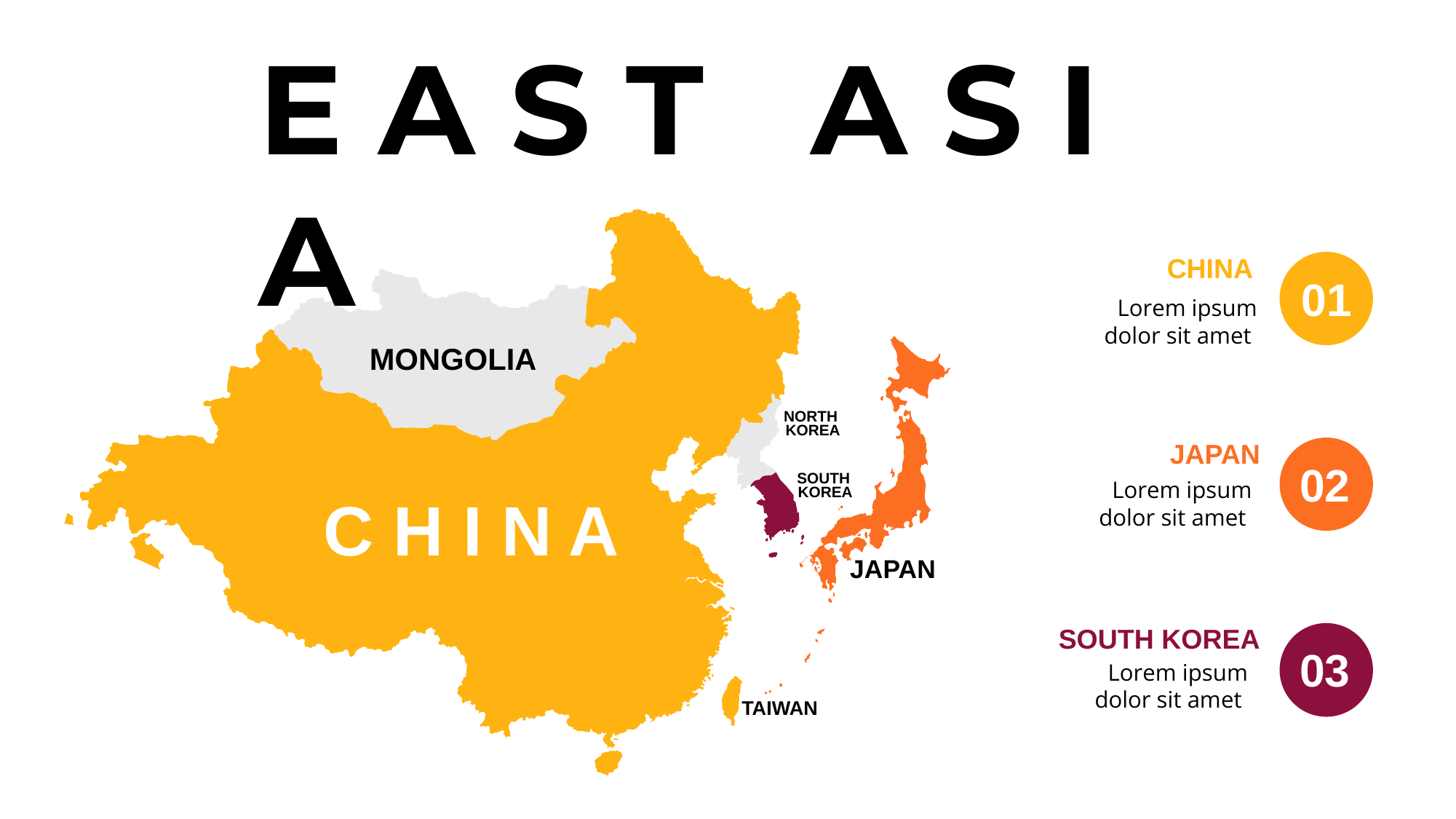

E A S T   A S I A
CHINA

01
Lorem ipsum dolor sit amet
JAPAN

02
Lorem ipsum dolor sit amet
SOUTH KOREA

03
Lorem ipsum dolor sit amet

MONGOLIA

NORTH
KOREA
SOUTH

KOREA
C H I N A

JAPAN

TAIWAN